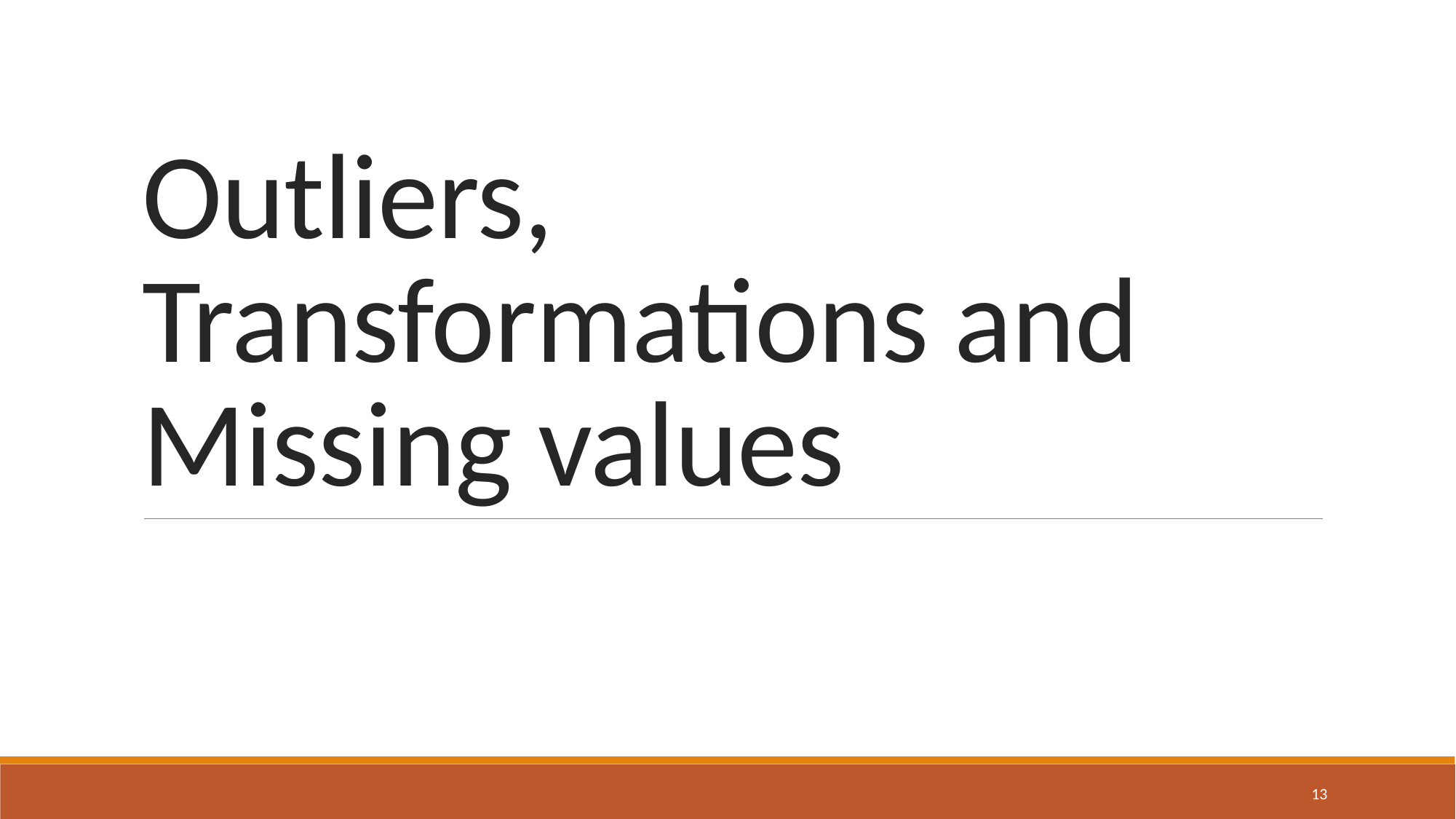

# Outliers, Transformations and Missing values
13